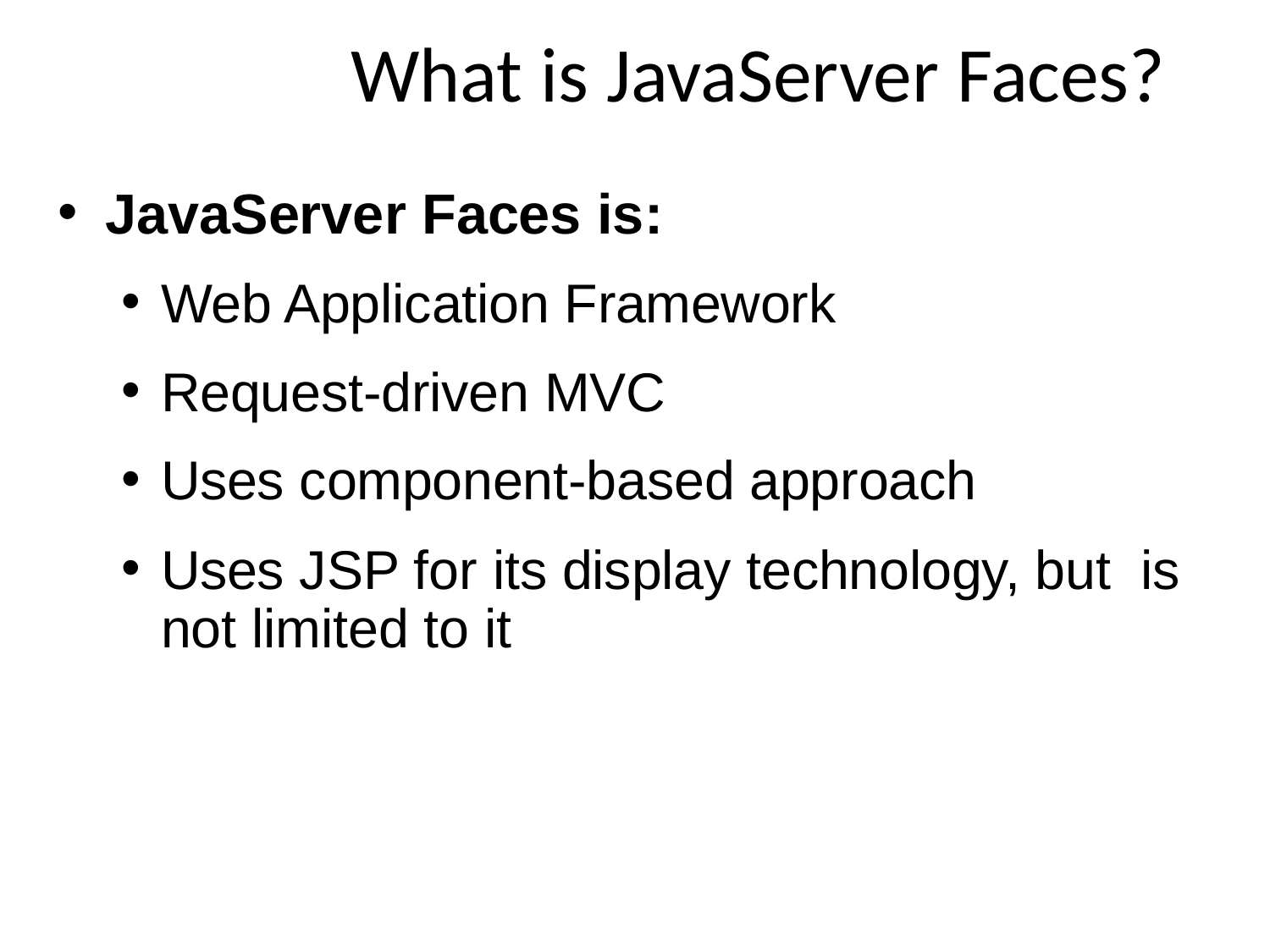

# What is JavaServer Faces?
JavaServer Faces is:
Web Application Framework
Request-driven MVC
Uses component-based approach
Uses JSP for its display technology, but  is not limited to it